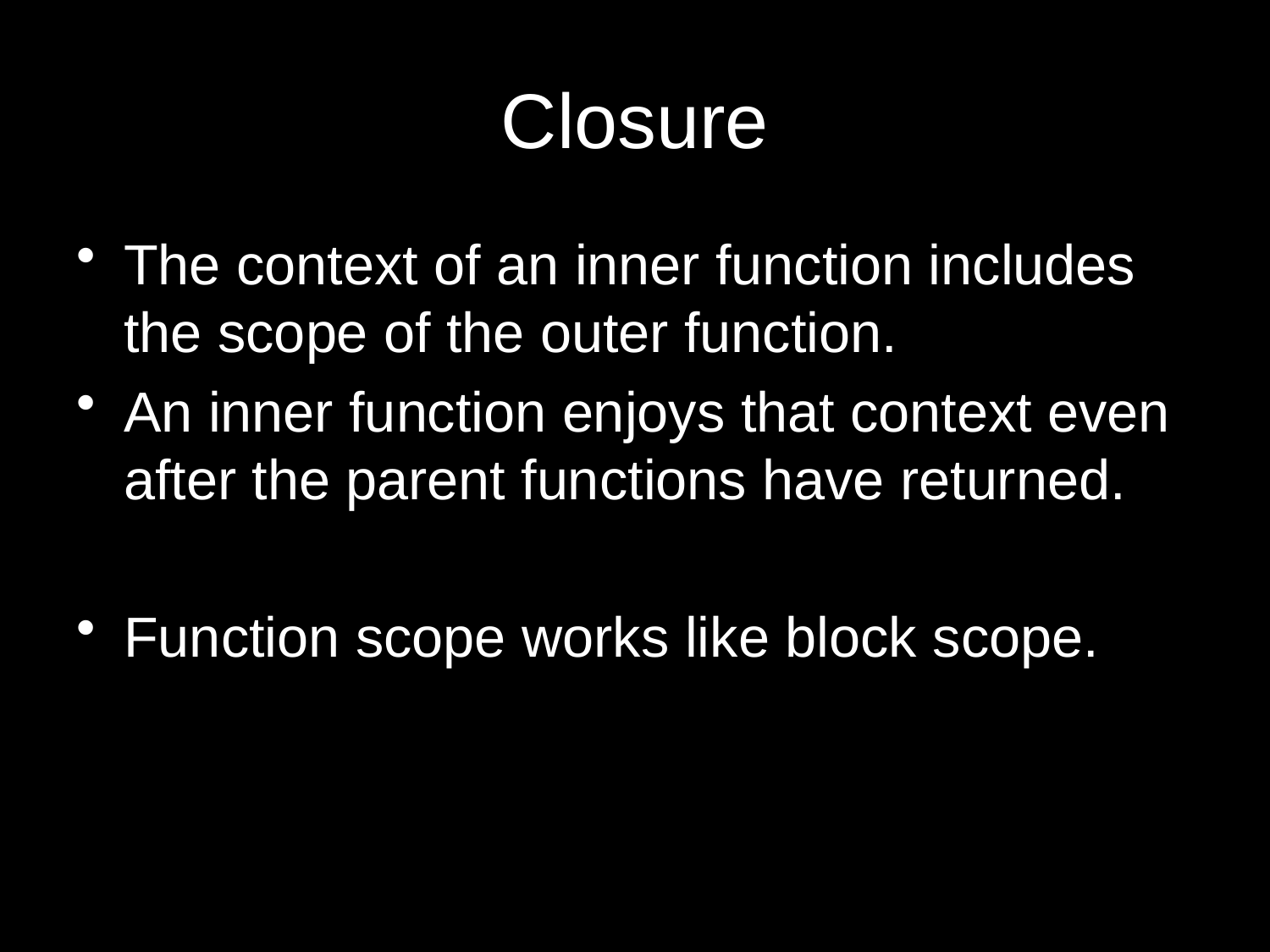

# Closure
The context of an inner function includes the scope of the outer function.
An inner function enjoys that context even after the parent functions have returned.

Function scope works like block scope.